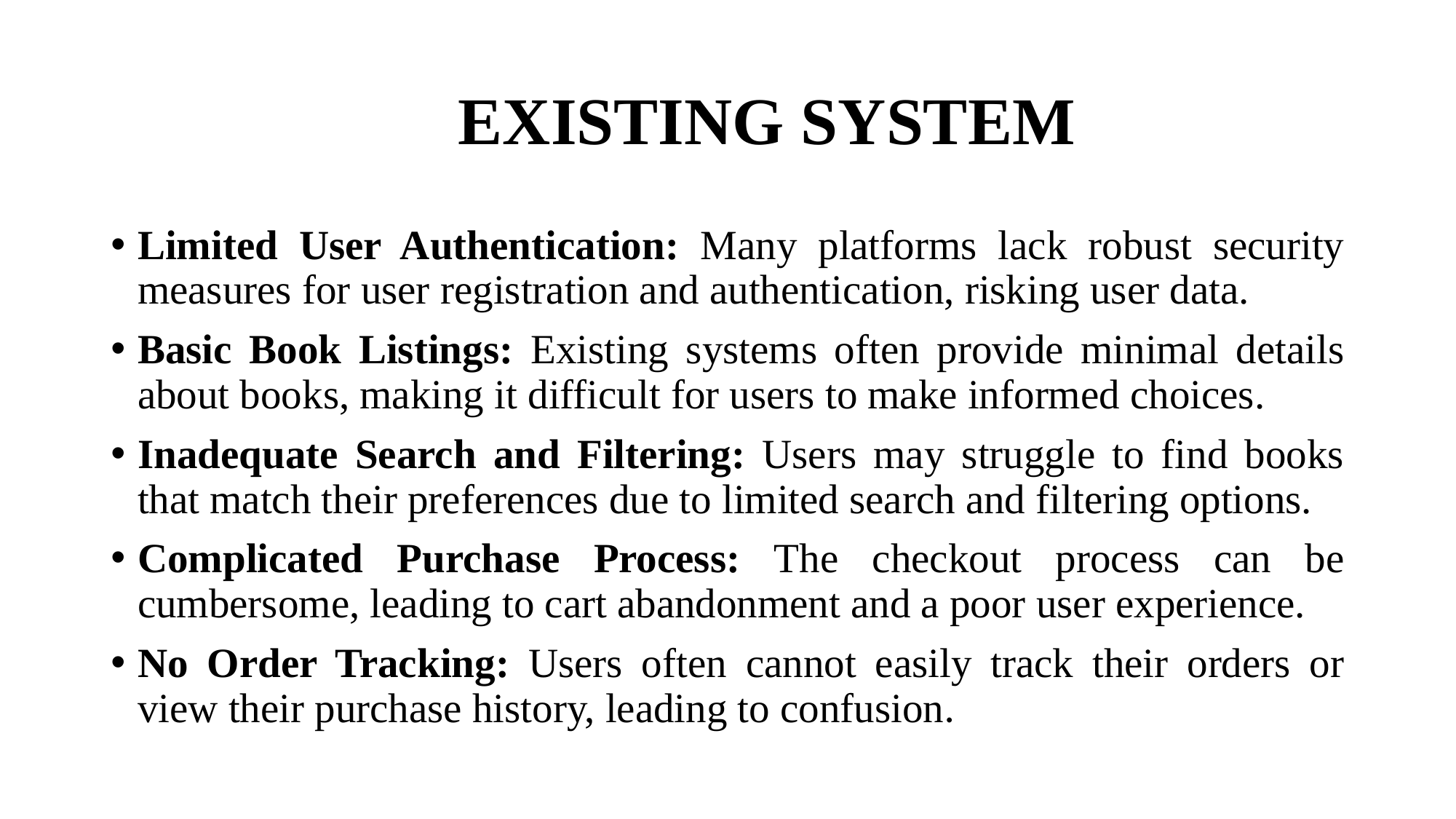

# EXISTING SYSTEM
Limited User Authentication: Many platforms lack robust security measures for user registration and authentication, risking user data.
Basic Book Listings: Existing systems often provide minimal details about books, making it difficult for users to make informed choices.
Inadequate Search and Filtering: Users may struggle to find books that match their preferences due to limited search and filtering options.
Complicated Purchase Process: The checkout process can be cumbersome, leading to cart abandonment and a poor user experience.
No Order Tracking: Users often cannot easily track their orders or view their purchase history, leading to confusion.